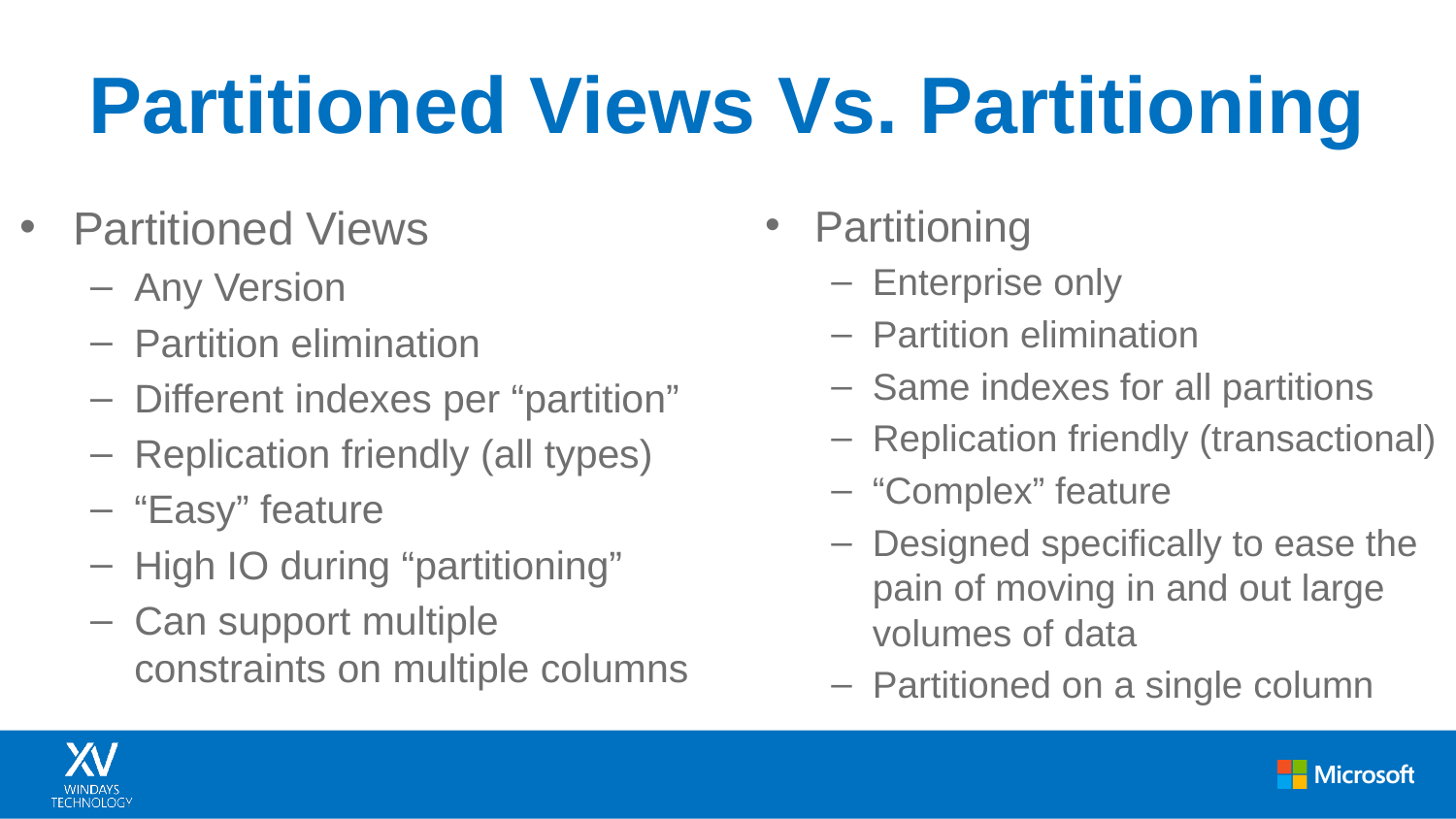

# Partitioned Views Vs. Partitioning
Partitioned Views
Any Version
Partition elimination
Different indexes per “partition”
Replication friendly (all types)
“Easy” feature
High IO during “partitioning”
Can support multiple constraints on multiple columns
Partitioning
Enterprise only
Partition elimination
Same indexes for all partitions
Replication friendly (transactional)
“Complex” feature
Designed specifically to ease the pain of moving in and out large volumes of data
Partitioned on a single column